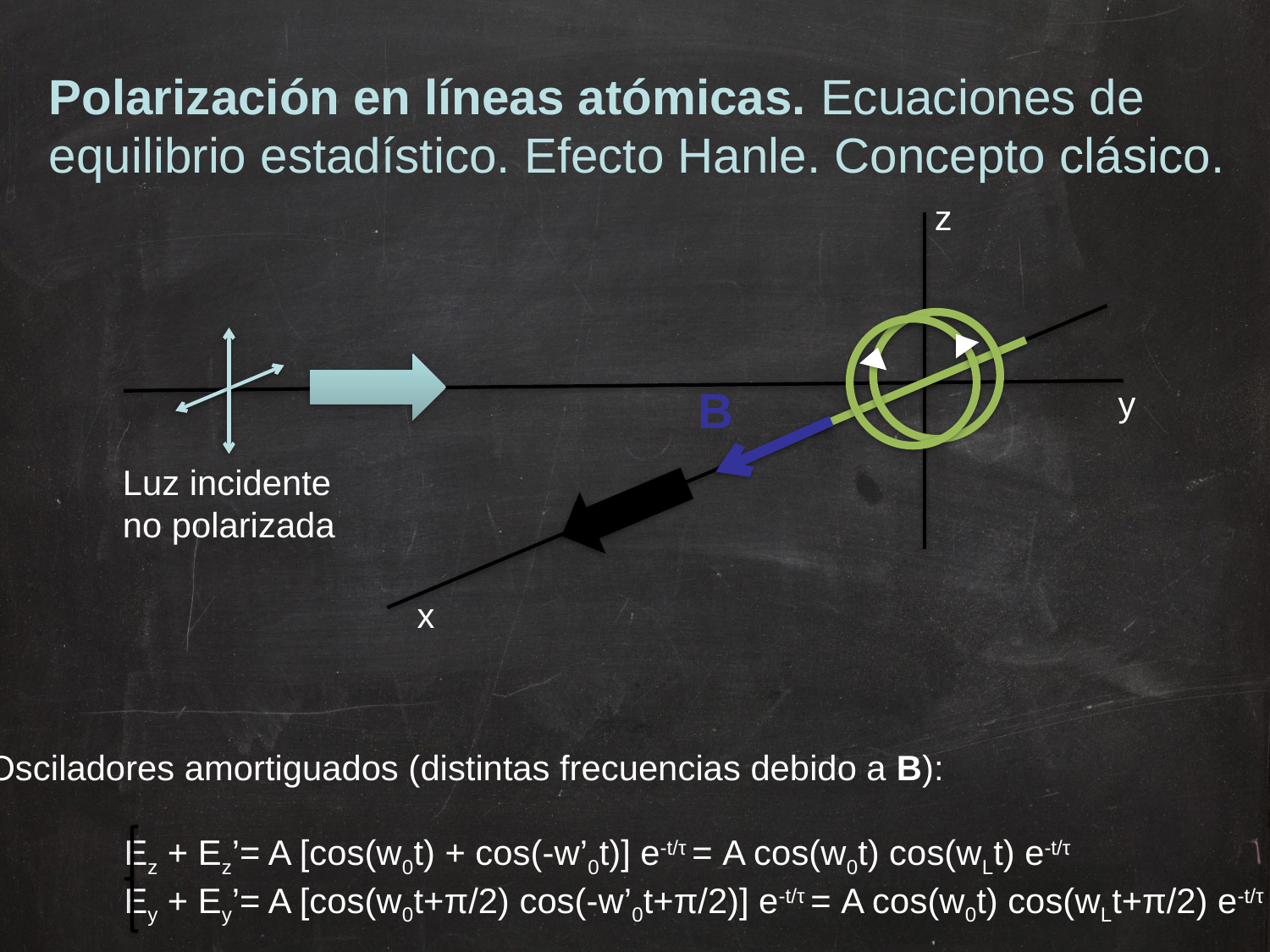

Polarización en líneas atómicas. Ecuaciones de
equilibrio estadístico. Efecto Hanle. Concepto clásico.
z

B
y
Luz incidente
no polarizada

x
Osciladores amortiguados (distintas frecuencias debido a B):

              Ez + Ez’= A [cos(w0t) + cos(-w’0t)] e-t/τ = A cos(w0t) cos(wLt) e-t/τ
              Ey + Ey’= A [cos(w0t+π/2) cos(-w’0t+π/2)] e-t/τ = A cos(w0t) cos(wLt+π/2) e-t/τ